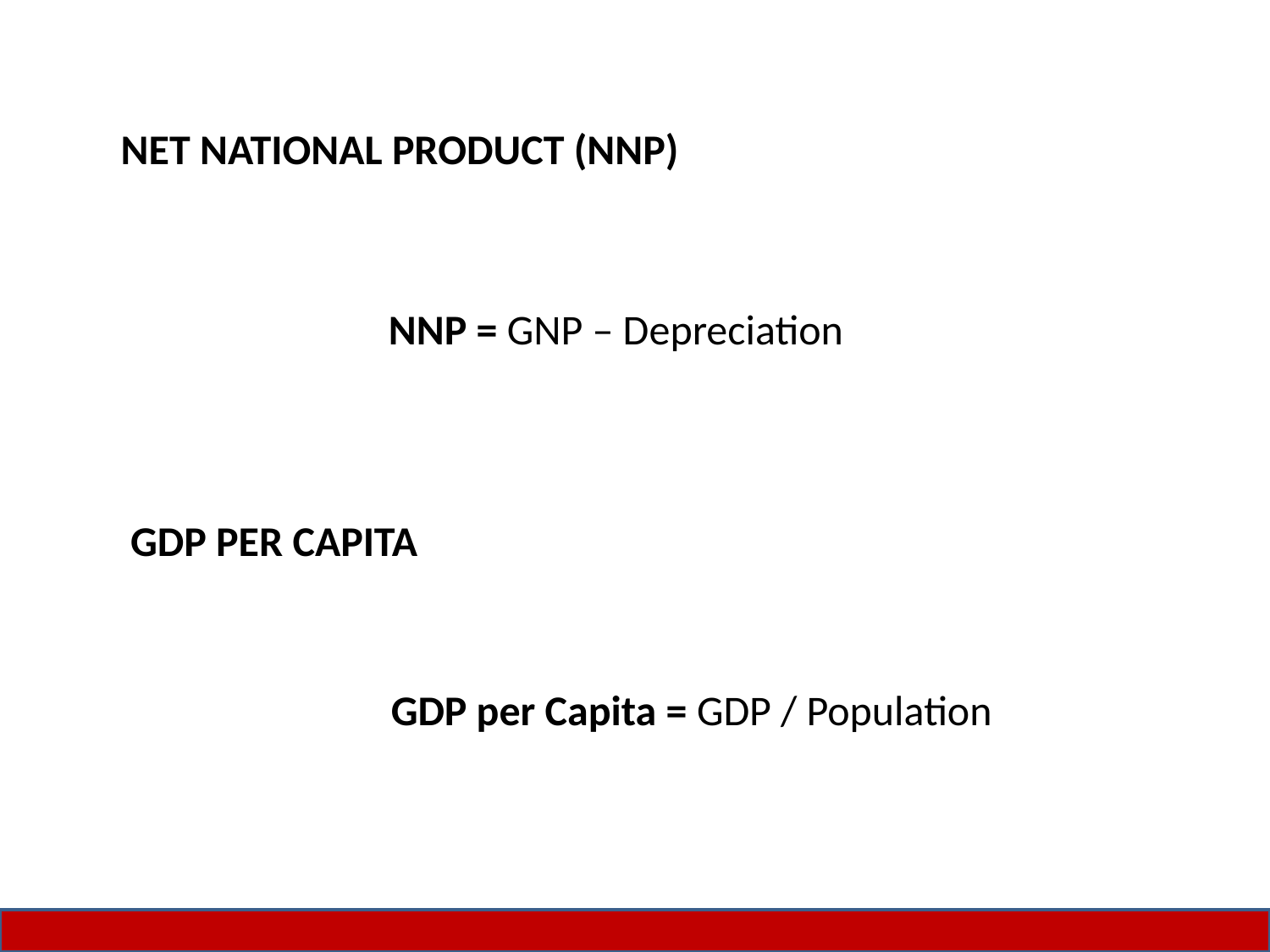

NET NATIONAL PRODUCT (NNP)
NNP = GNP – Depreciation
GDP PER CAPITA
GDP per Capita = GDP / Population